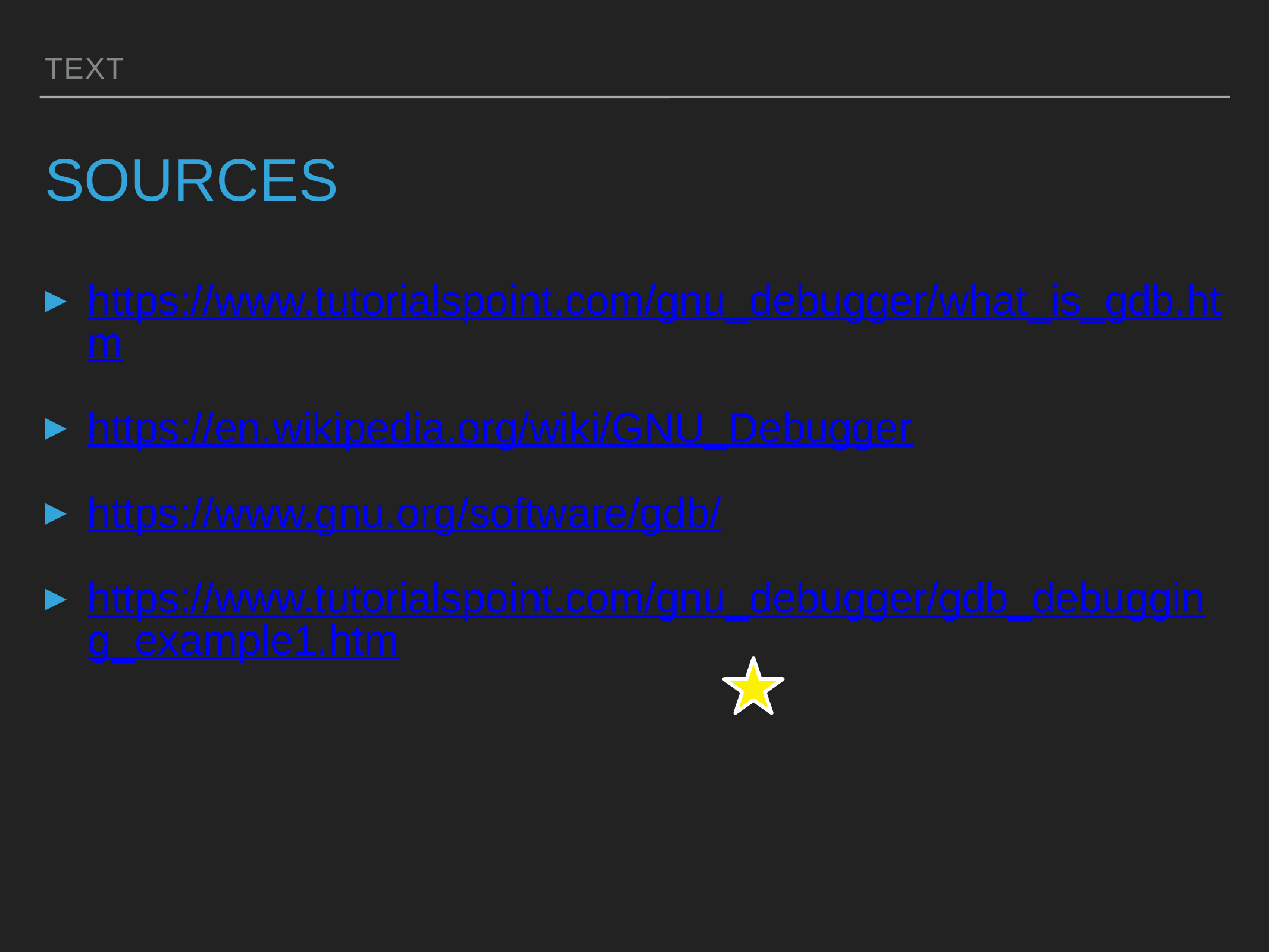

Text
# sources
https://www.tutorialspoint.com/gnu_debugger/what_is_gdb.htm
https://en.wikipedia.org/wiki/GNU_Debugger
https://www.gnu.org/software/gdb/
https://www.tutorialspoint.com/gnu_debugger/gdb_debugging_example1.htm